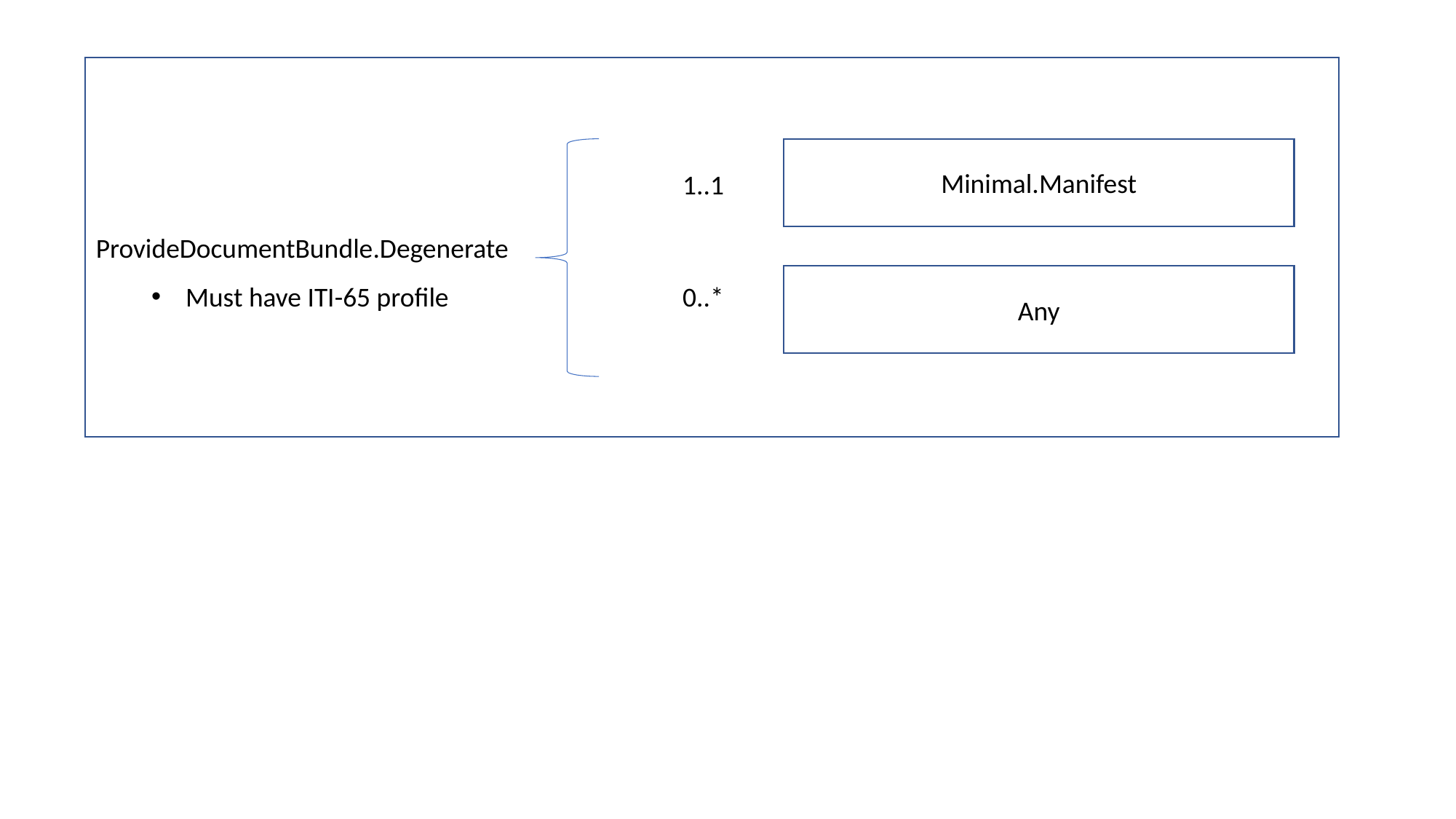

ProvideDocumentBundle.Degenerate
Minimal.Manifest

1..1
Any
Must have ITI-65 profile
0..*